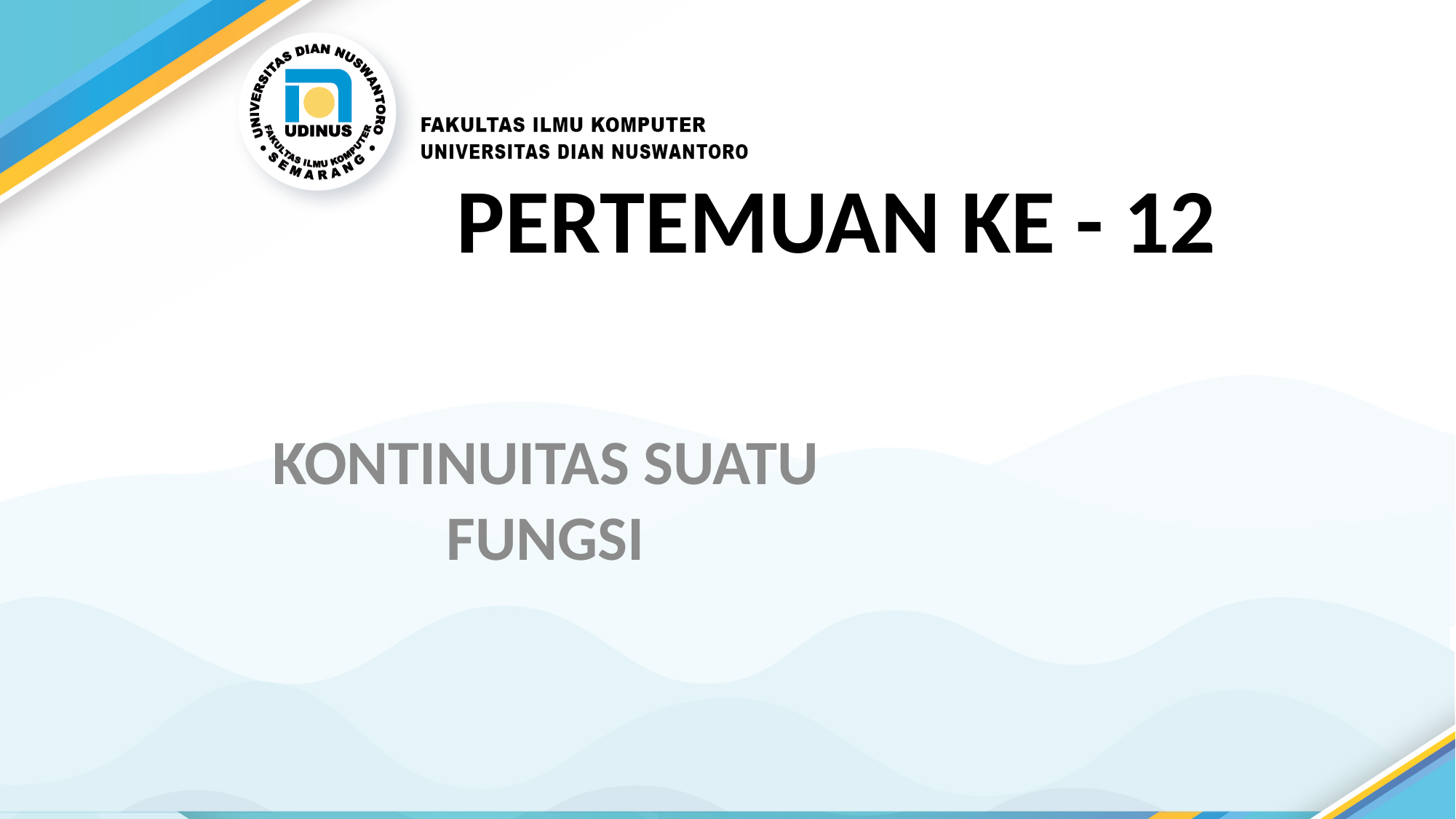

PERTEMUAN KE - 12

KONTINUITAS SUATU FUNGSI